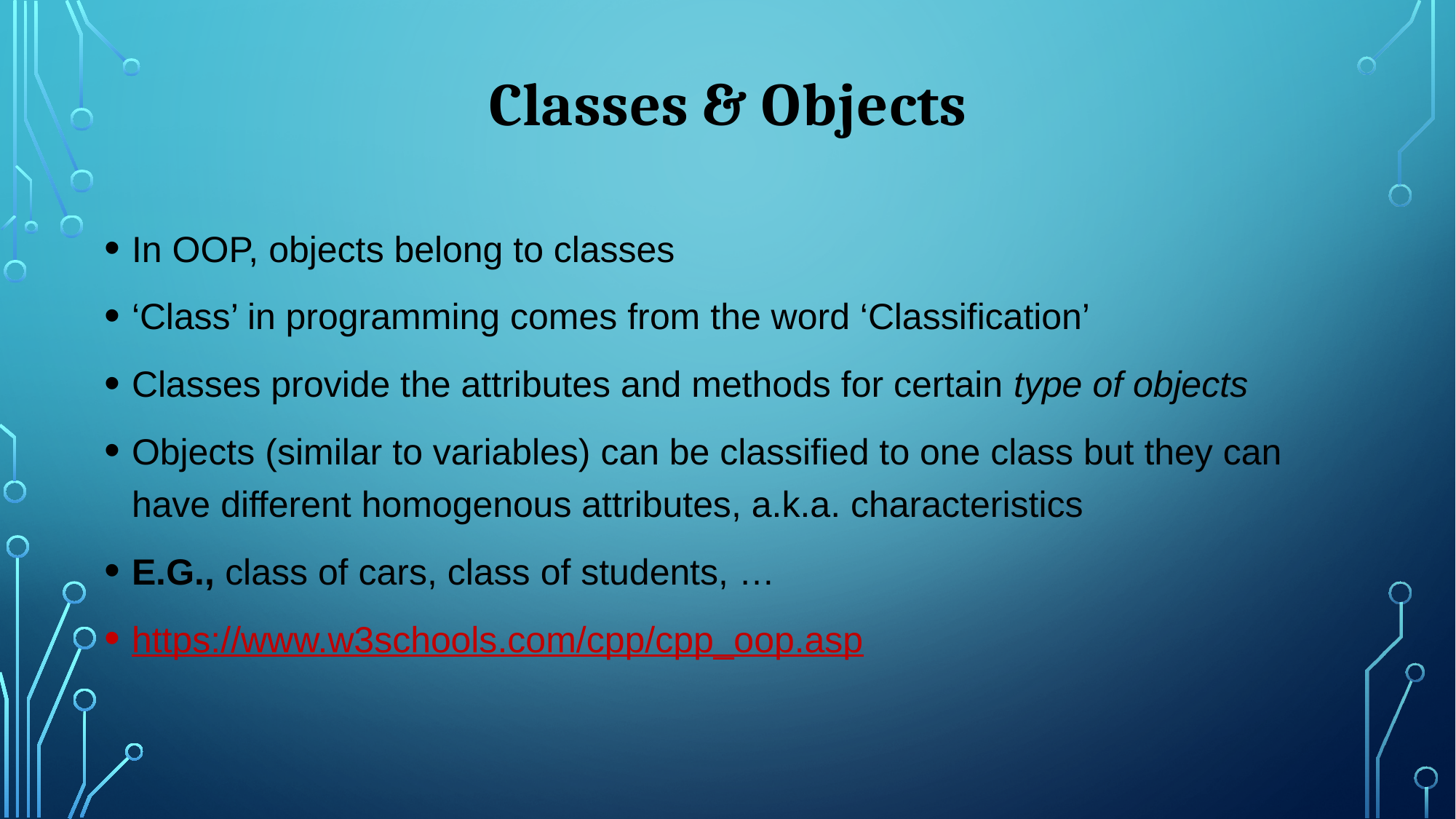

# Classes & Objects
In OOP, objects belong to classes
‘Class’ in programming comes from the word ‘Classification’
Classes provide the attributes and methods for certain type of objects
Objects (similar to variables) can be classified to one class but they can have different homogenous attributes, a.k.a. characteristics
E.G., class of cars, class of students, …
https://www.w3schools.com/cpp/cpp_oop.asp